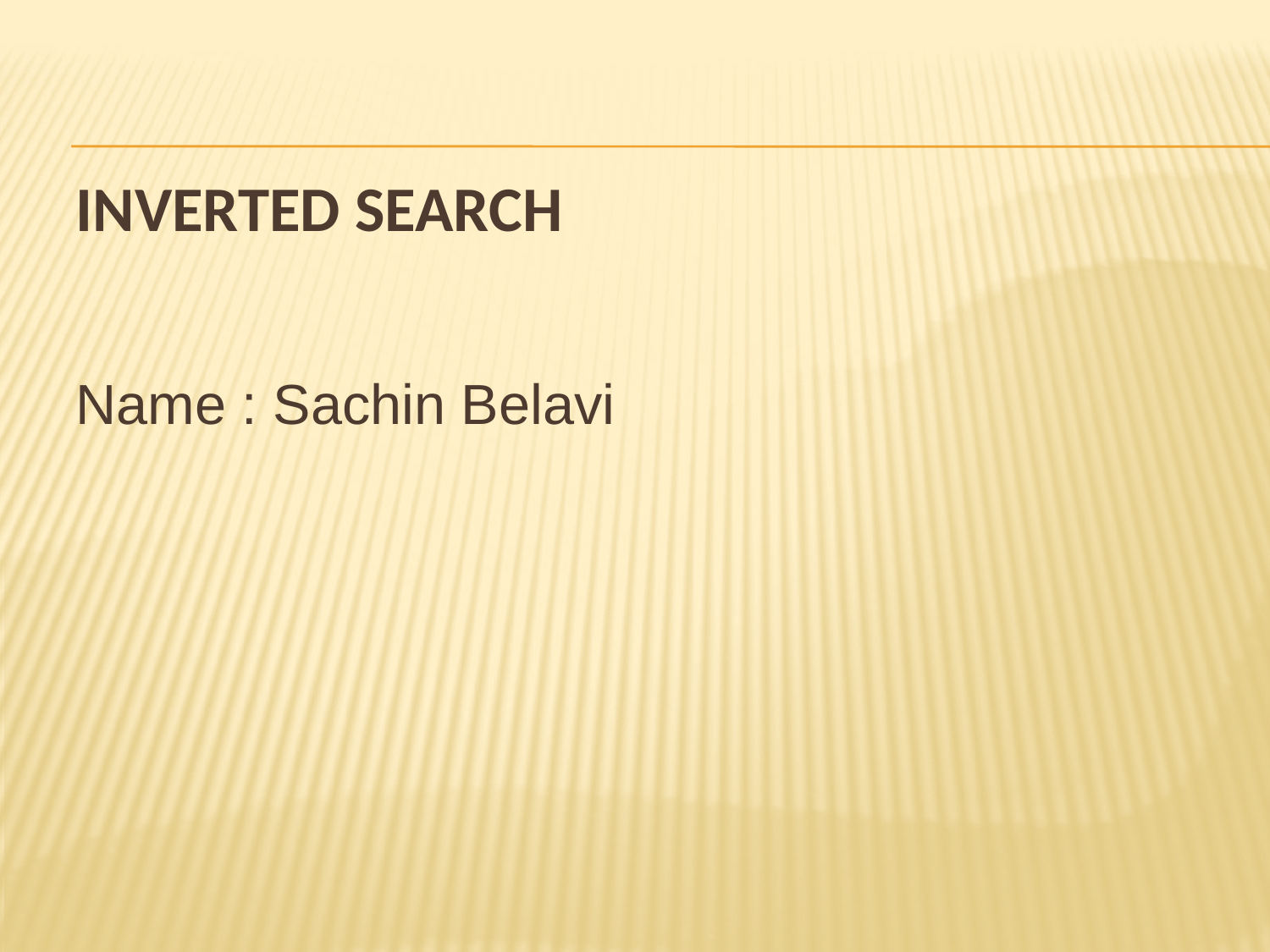

# INVERTED SEARCH
Name : Sachin Belavi